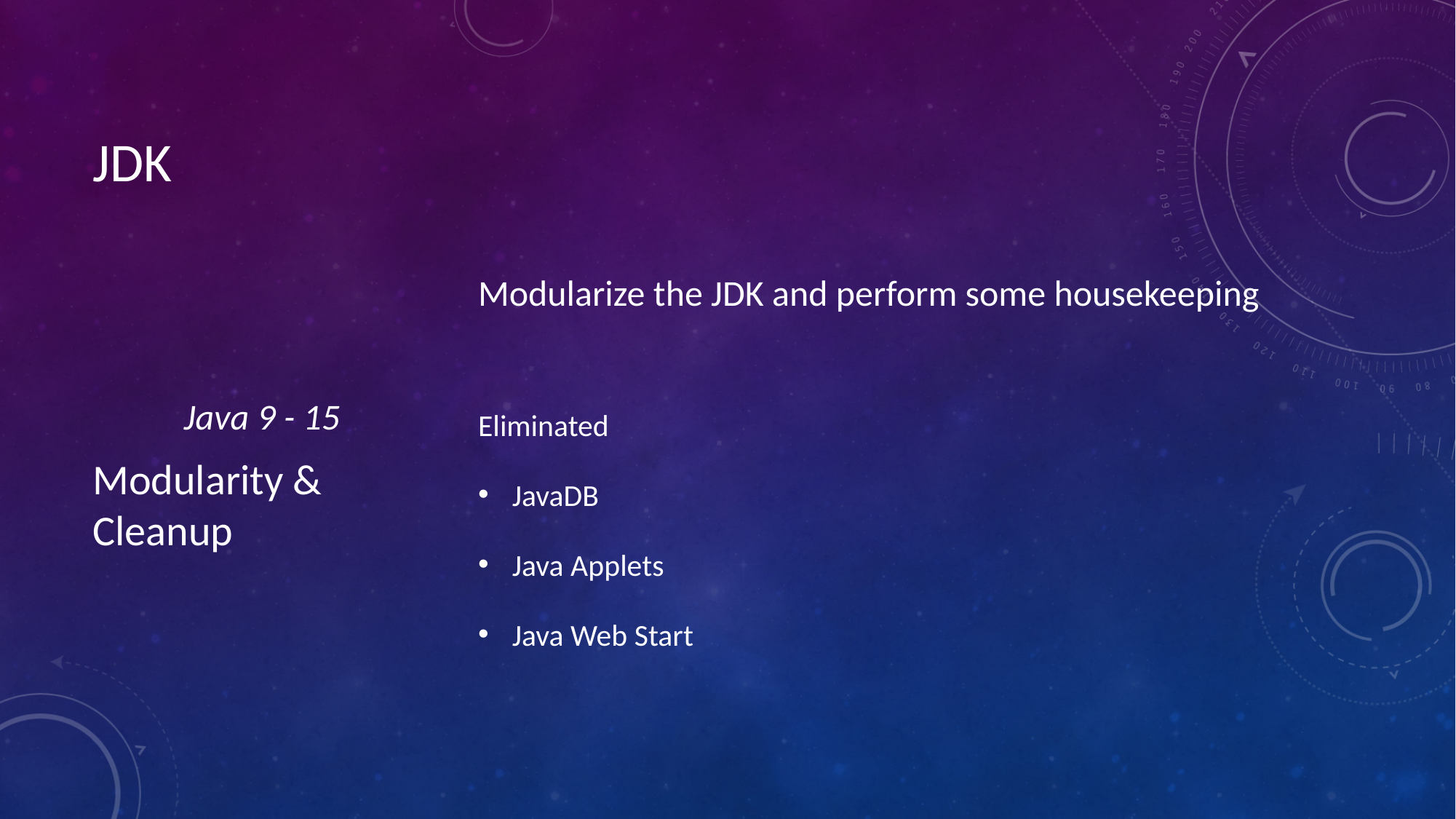

# JDK
Java 9 - 15
Modularity & Cleanup
Modularize the JDK and perform some housekeeping

Eliminated
JavaDB
Java Applets
Java Web Start